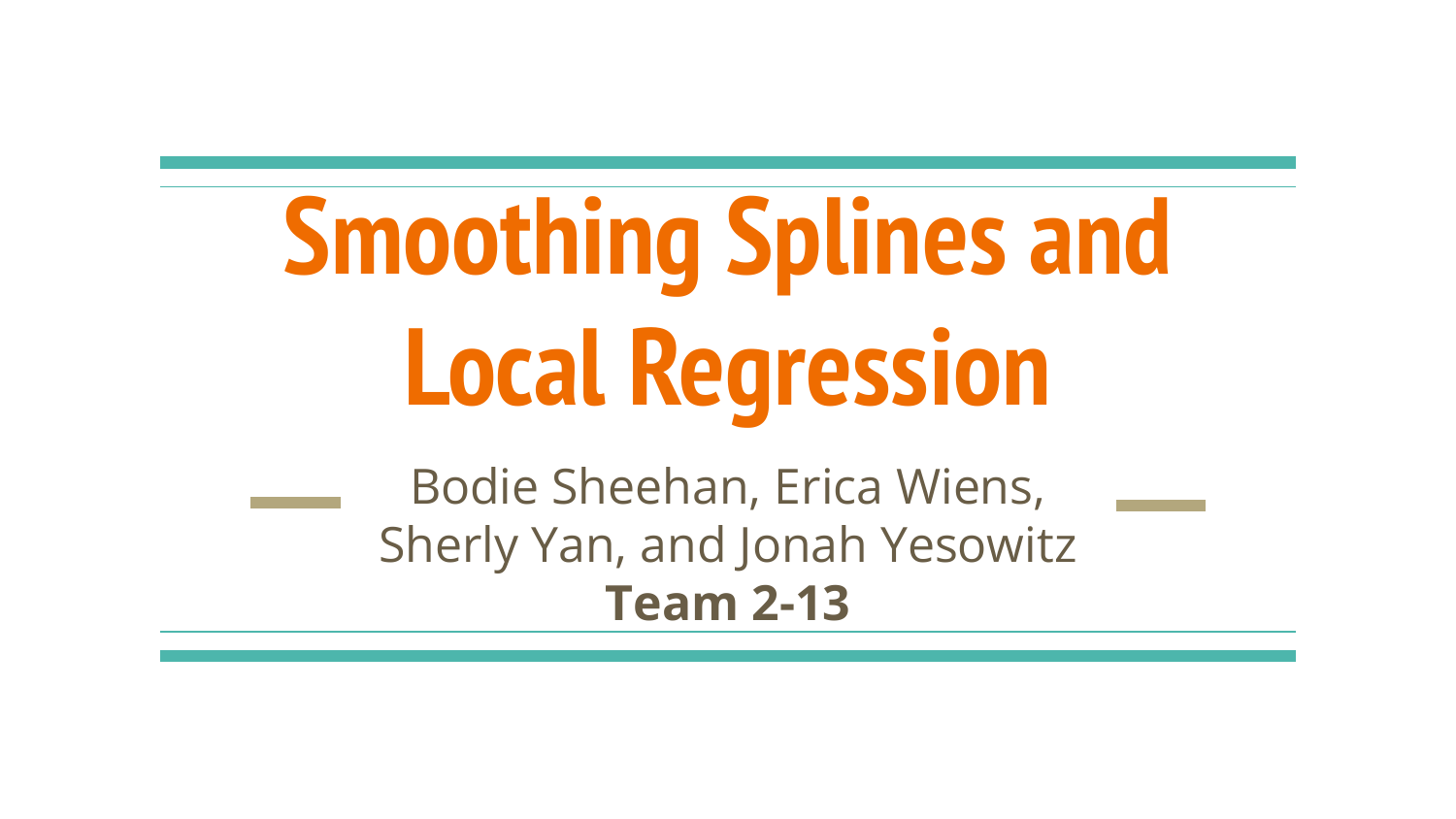

# Smoothing Splines and Local Regression
Bodie Sheehan, Erica Wiens, Sherly Yan, and Jonah Yesowitz
Team 2-13